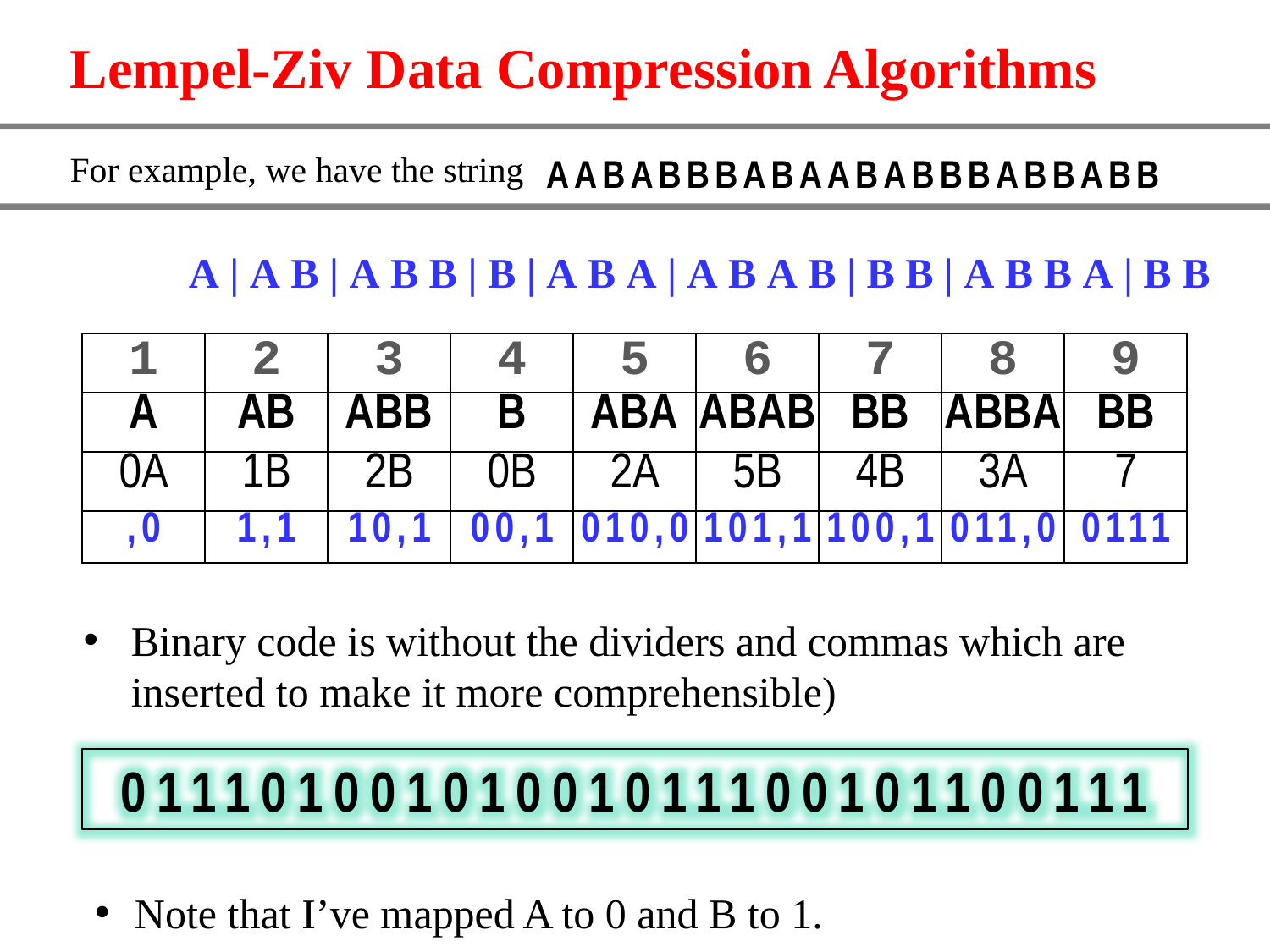

# Lempel-Ziv Data Compression Algorithms

For example, we have the string
AABABBBABAABABBBABBABB

A|AB|ABB|B|ABA|ABAB|BB|ABBA|BB
| 1 | 2 | 3 | 4 | 5 | 6 | 7 | 8 | 9 |
| --- | --- | --- | --- | --- | --- | --- | --- | --- |
| A | AB | ABB | B | ABA | ABAB | BB | ABBA | BB |
| 0A | 1B | 2B | 0B | 2A | 5B | 4B | 3A | 7 |
| ,0 | 1,1 | 10,1 | 00,1 | 010,0 | 101,1 | 100,1 | 011,0 | 0111 |
Binary code is without the dividers and commas which are inserted to make it more comprehensible)
01110100101001011100101100111
Note that I’ve mapped A to 0 and B to 1.